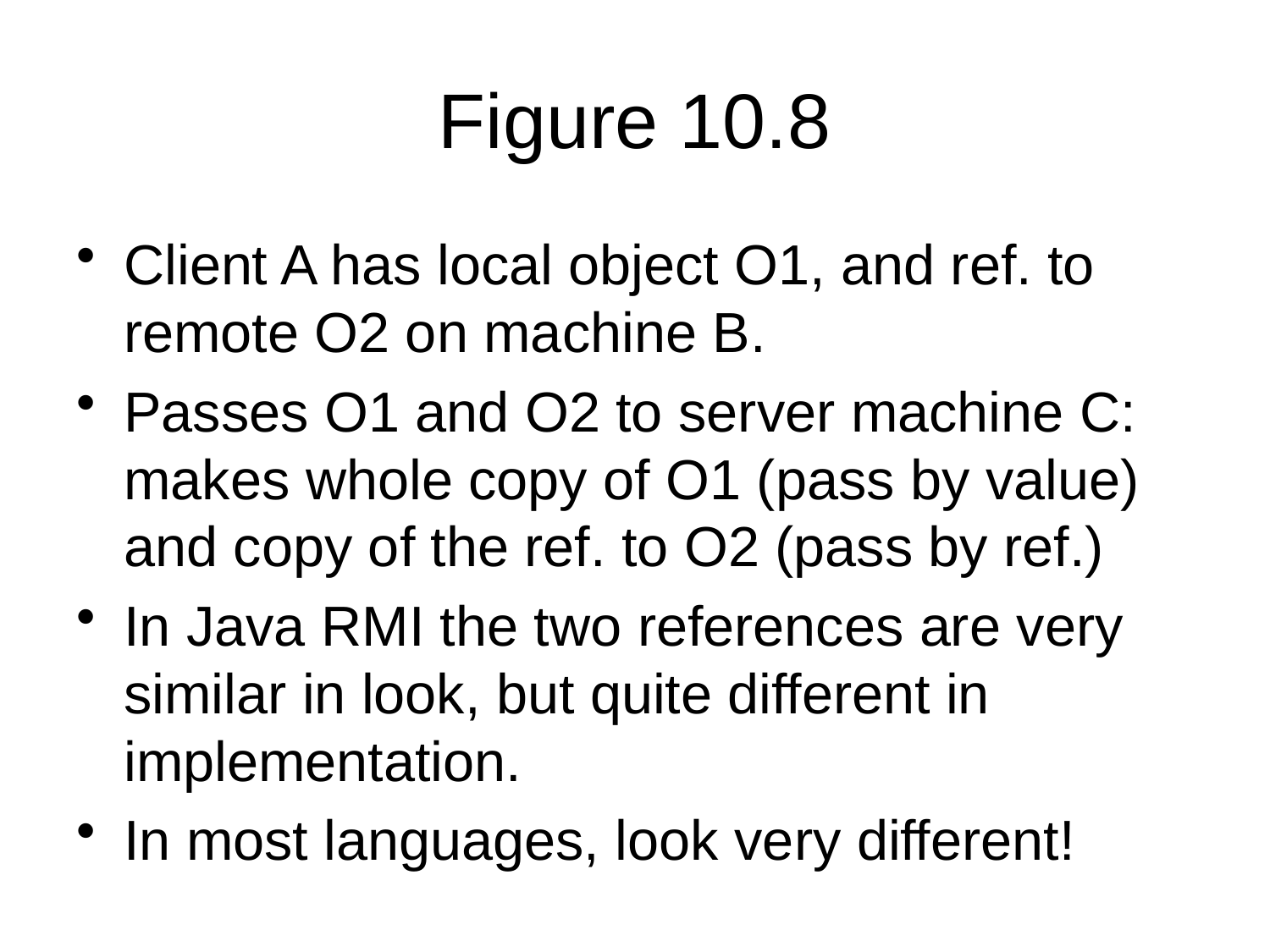

# Figure 10.8
Client A has local object O1, and ref. to remote O2 on machine B.
Passes O1 and O2 to server machine C: makes whole copy of O1 (pass by value) and copy of the ref. to O2 (pass by ref.)
In Java RMI the two references are very similar in look, but quite different in implementation.
In most languages, look very different!